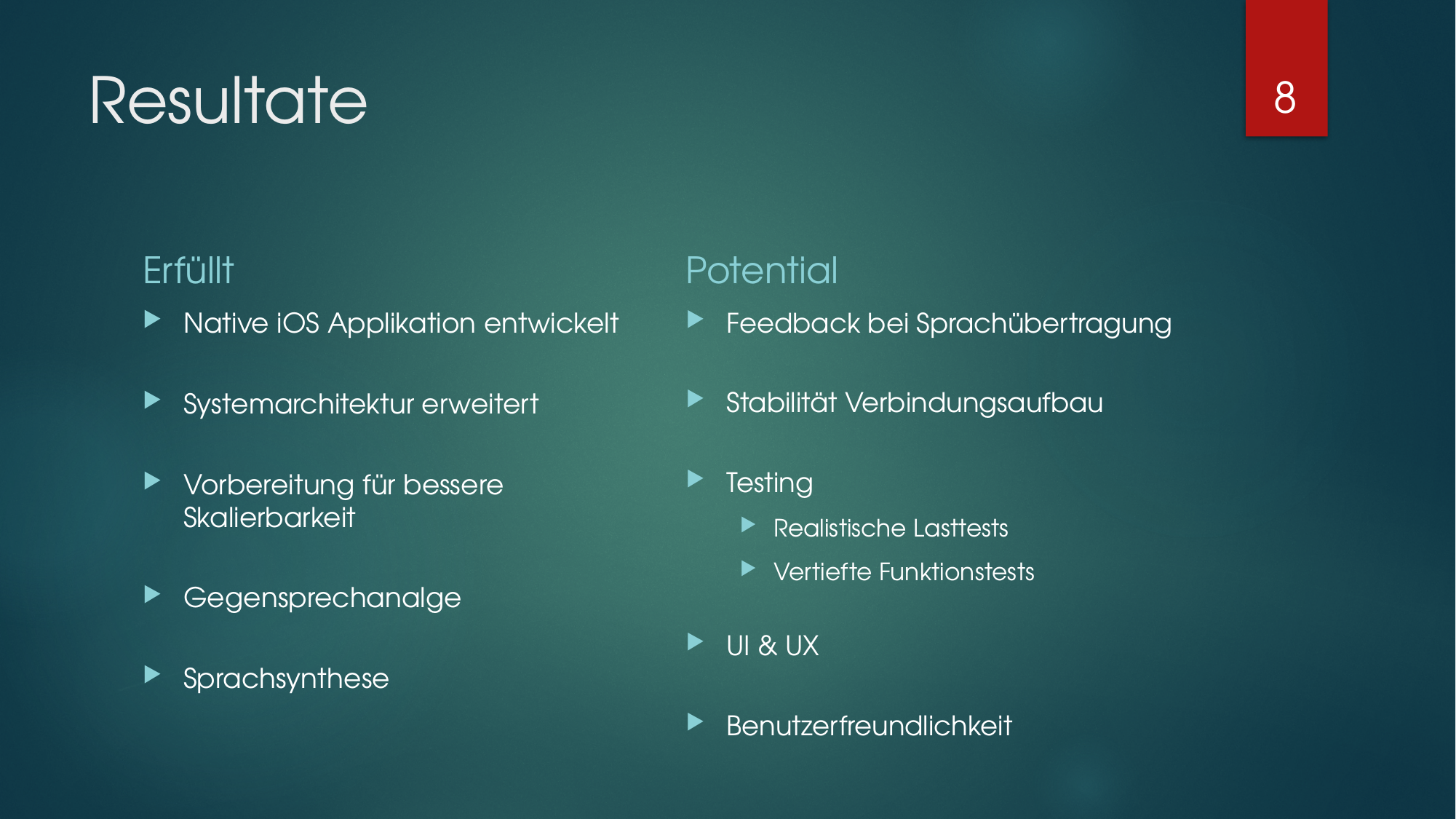

8
# Resultate
Erfüllt
Potential
Native iOS Applikation entwickelt
Systemarchitektur erweitert
Vorbereitung für bessere Skalierbarkeit
Gegensprechanalge
Sprachsynthese

Feedback bei Sprachübertragung
Stabilität Verbindungsaufbau
Testing
Realistische Lasttests
Vertiefte Funktionstests
UI & UX
Benutzerfreundlichkeit